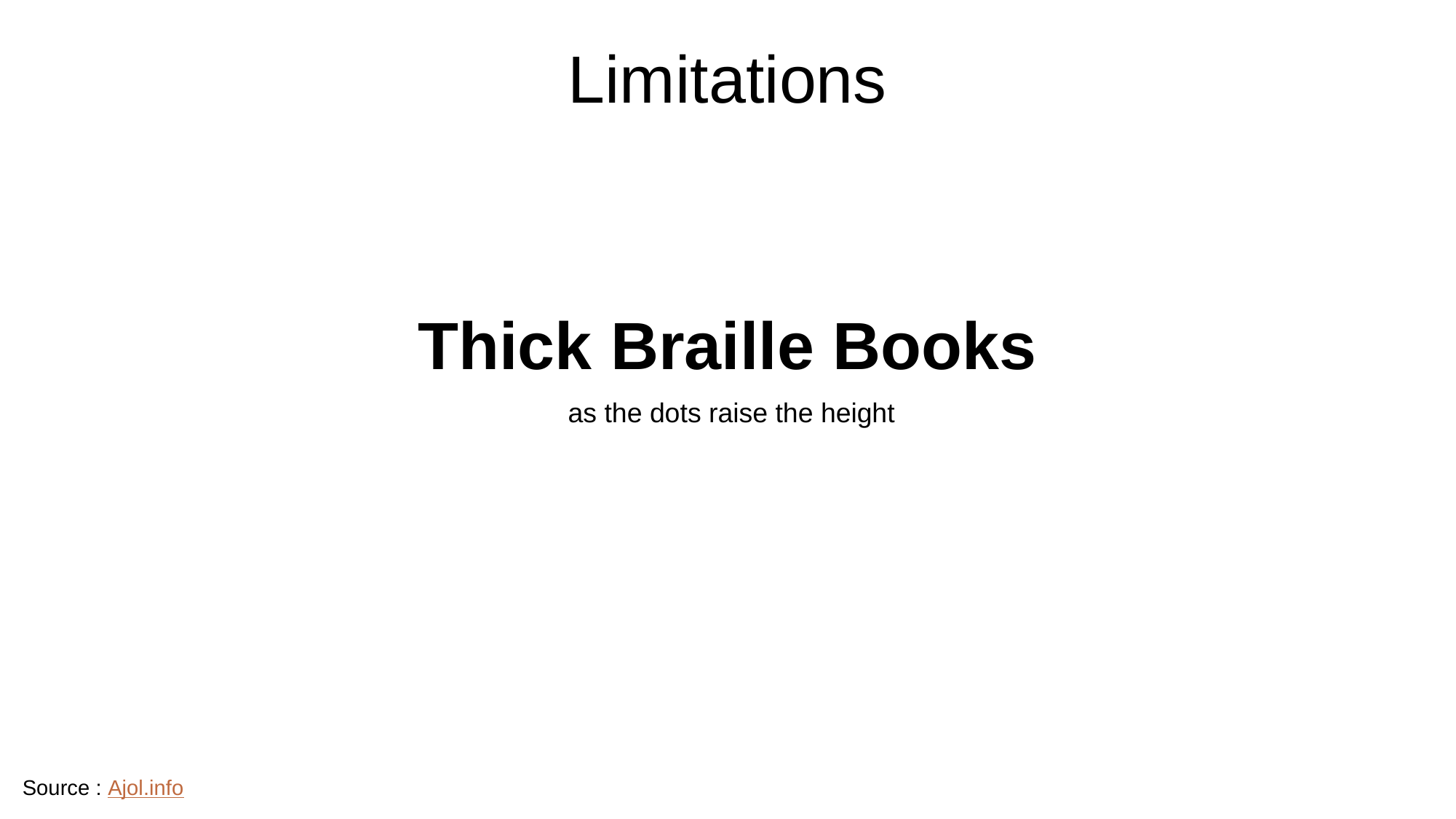

Limitations
Thick Braille Books
 as the dots raise the height
Source : Ajol.info
Source :